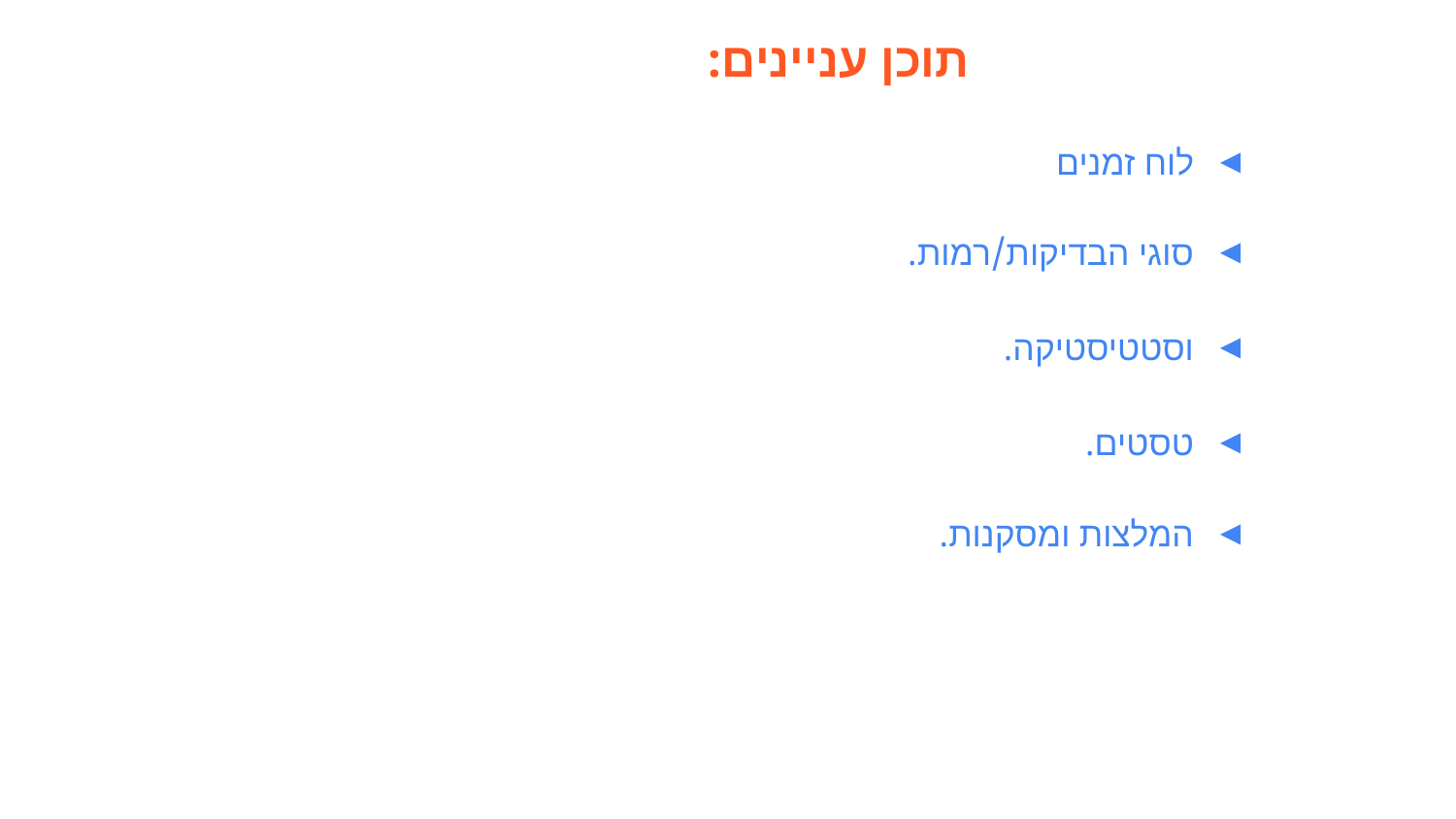

# תוכן עניינים:
לוח זמנים

סוגי הבדיקות/רמות.

וסטטיסטיקה.

טסטים.

המלצות ומסקנות.